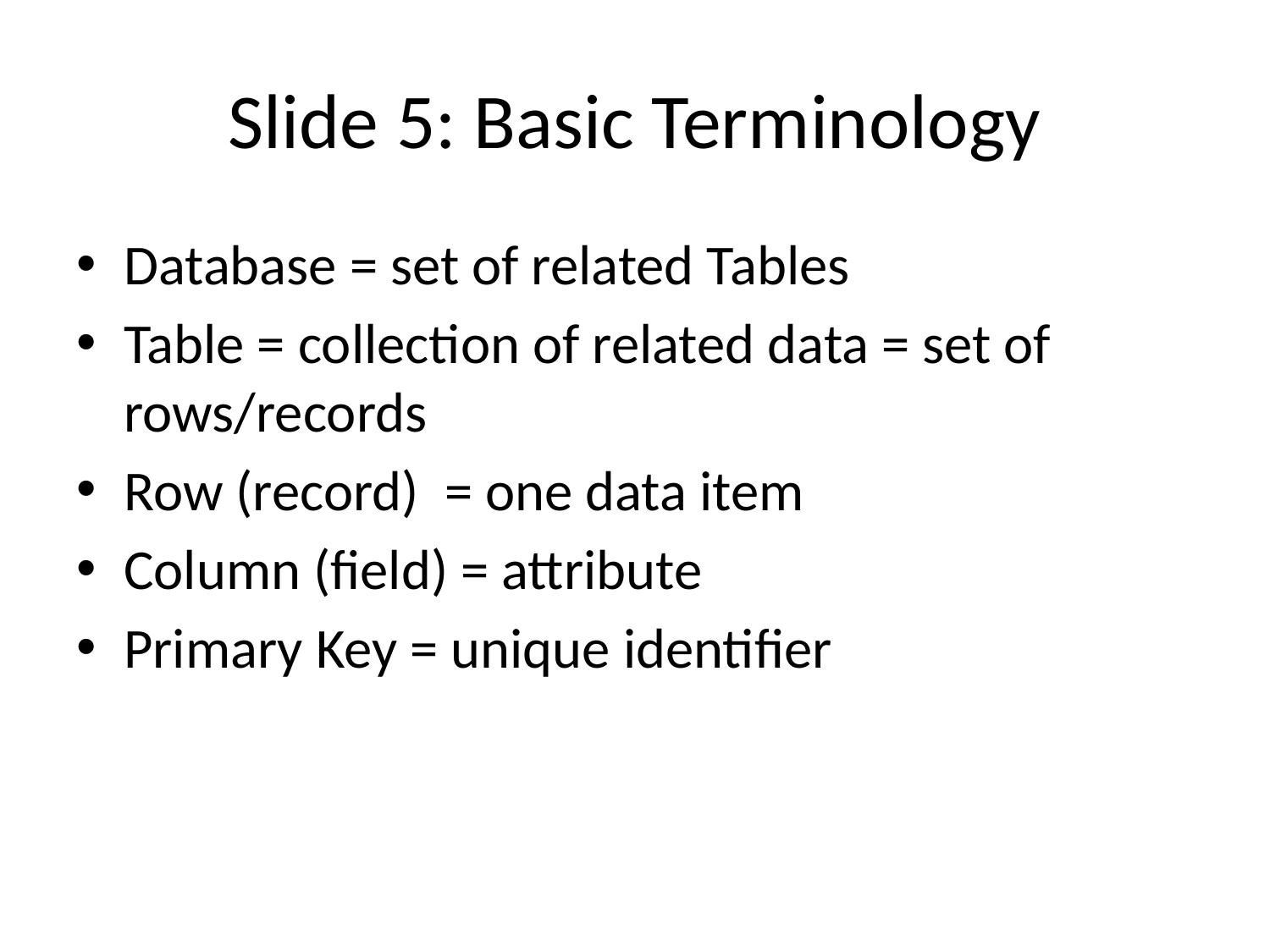

# Slide 5: Basic Terminology
Database = set of related Tables
Table = collection of related data = set of rows/records
Row (record)  = one data item
Column (field) = attribute
Primary Key = unique identifier